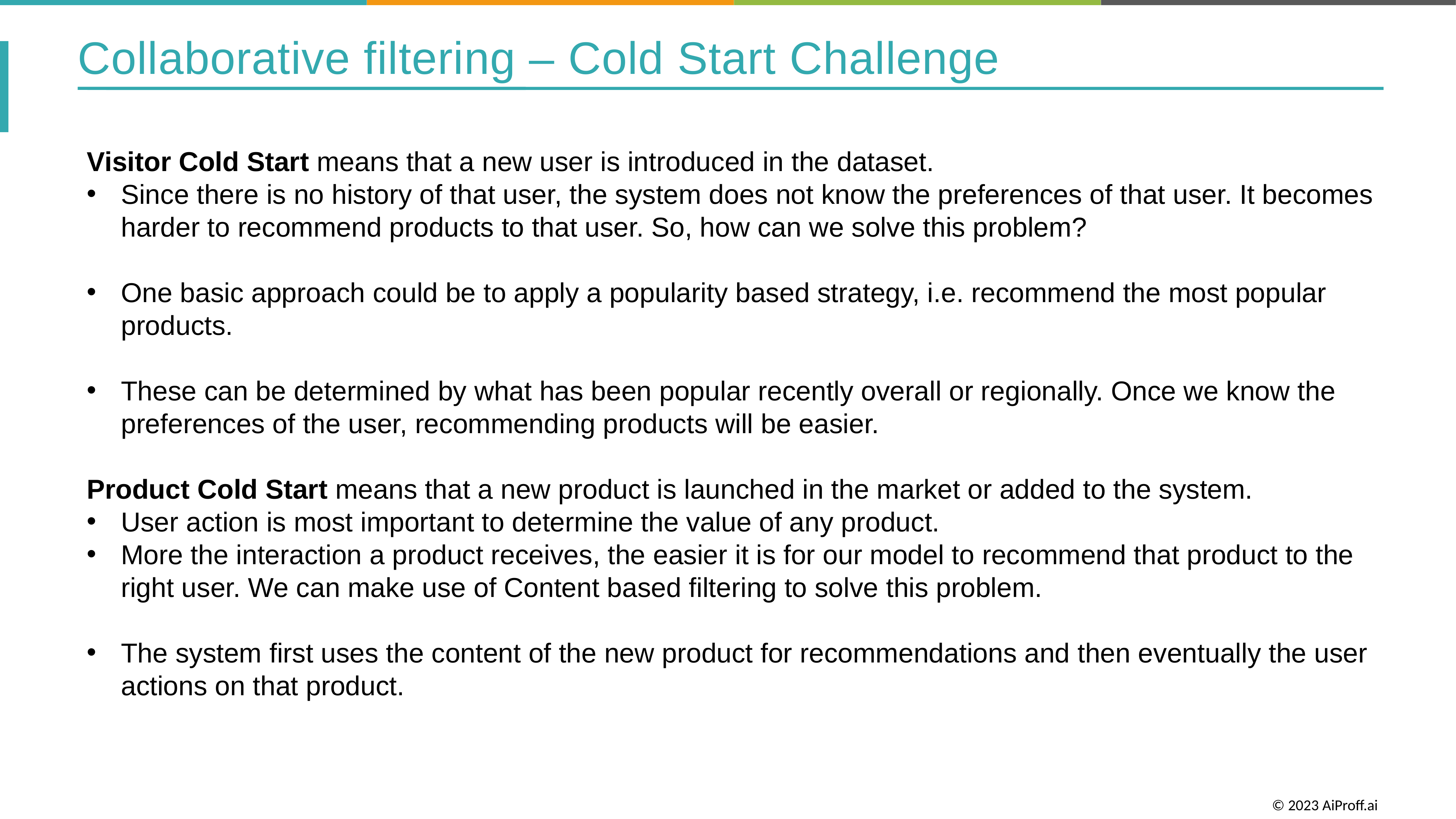

Collaborative filtering – Cold Start Challenge

Visitor Cold Start means that a new user is introduced in the dataset.
Since there is no history of that user, the system does not know the preferences of that user. It becomes harder to recommend products to that user. So, how can we solve this problem?

One basic approach could be to apply a popularity based strategy, i.e. recommend the most popular products.

These can be determined by what has been popular recently overall or regionally. Once we know the preferences of the user, recommending products will be easier.

Product Cold Start means that a new product is launched in the market or added to the system.
User action is most important to determine the value of any product.
More the interaction a product receives, the easier it is for our model to recommend that product to the right user. We can make use of Content based filtering to solve this problem.

The system first uses the content of the new product for recommendations and then eventually the user actions on that product.

© 2023 AiProff.ai